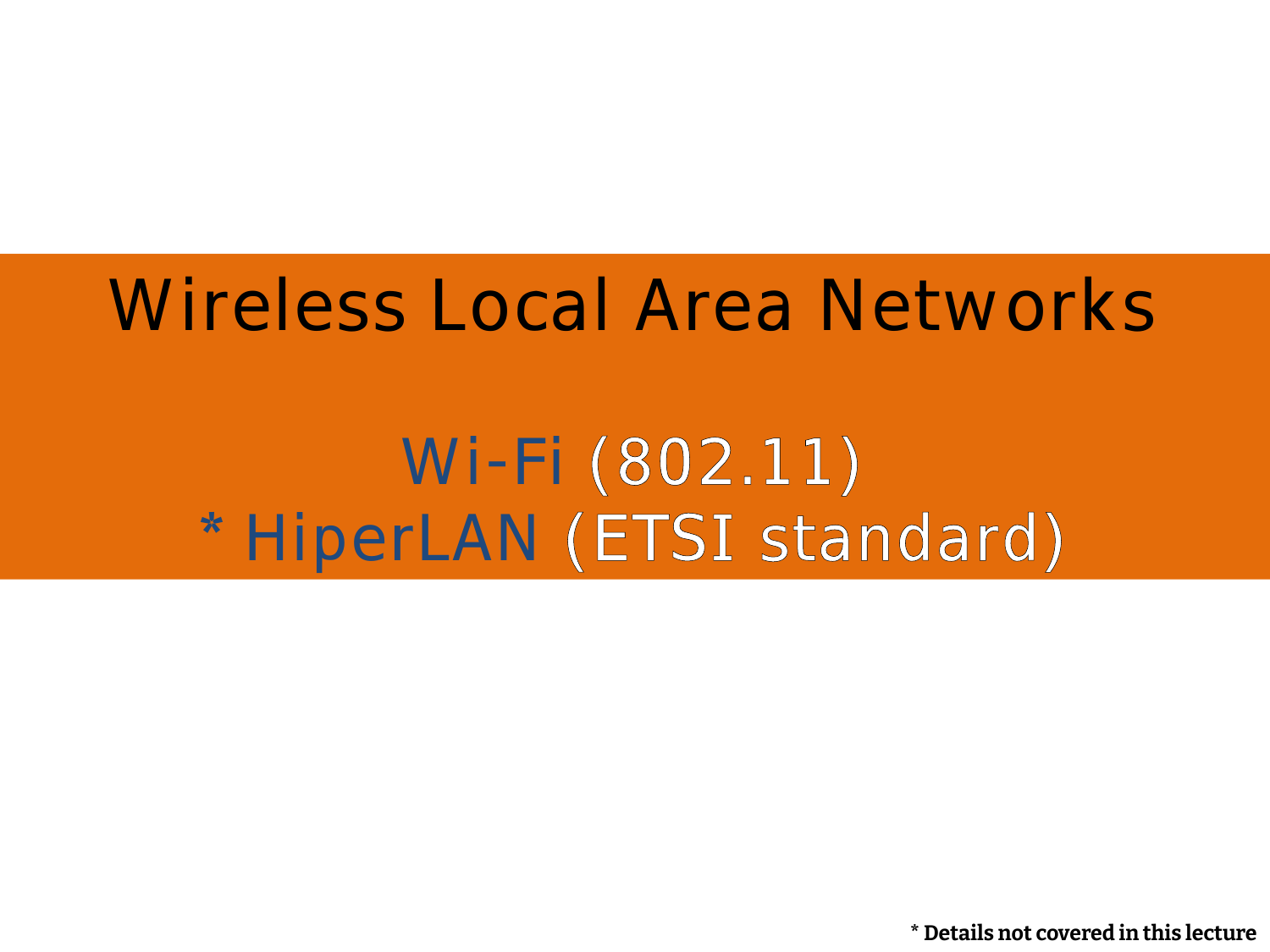

Wireless Local Area Networks

Wi-Fi (802.11)
* HiperLAN (ETSI standard)
* Details not covered in this lecture